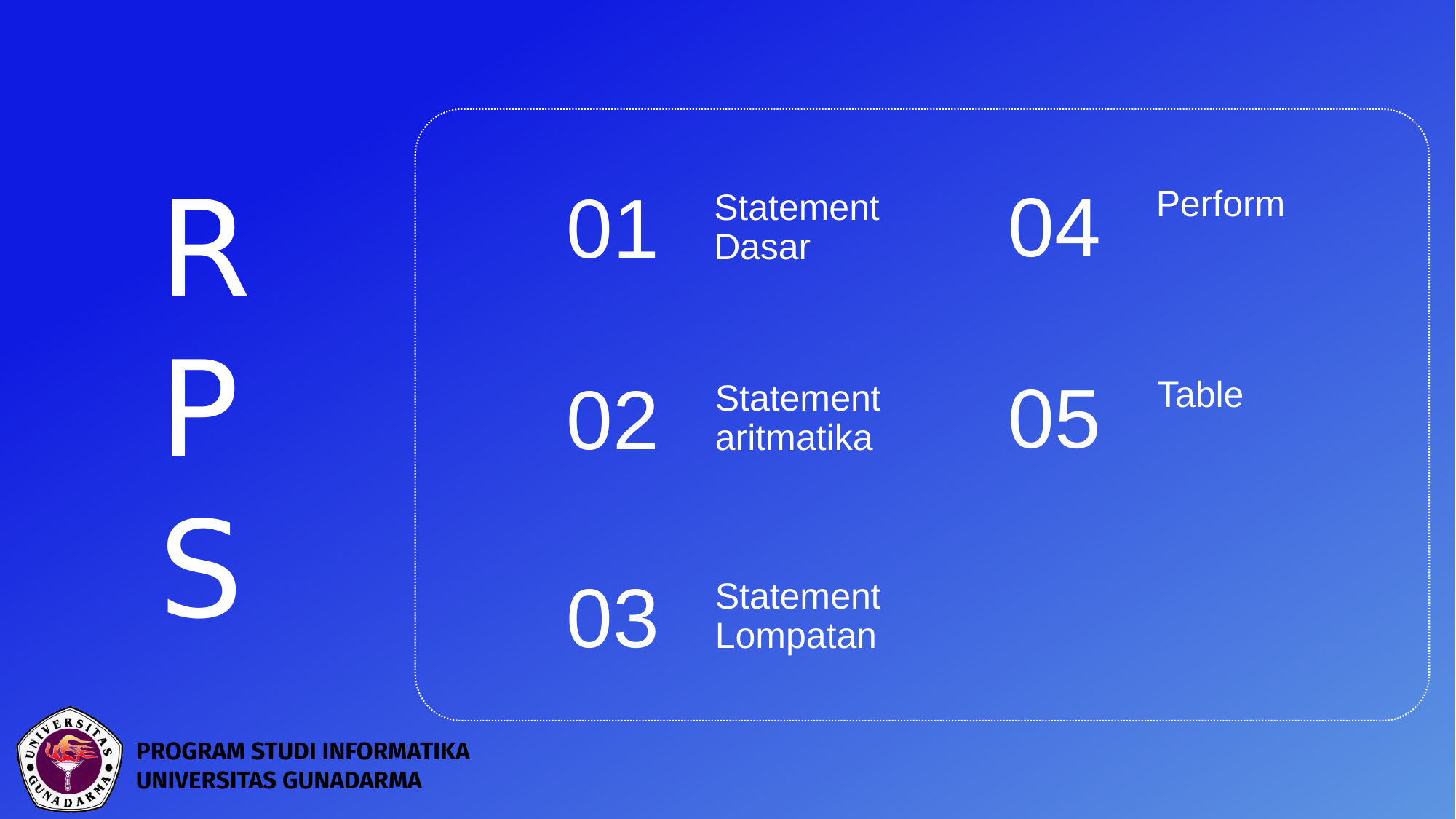

R
P
S
04
Perform
01
Statement Dasar
05
Table
02
Statement aritmatika
03
Statement Lompatan